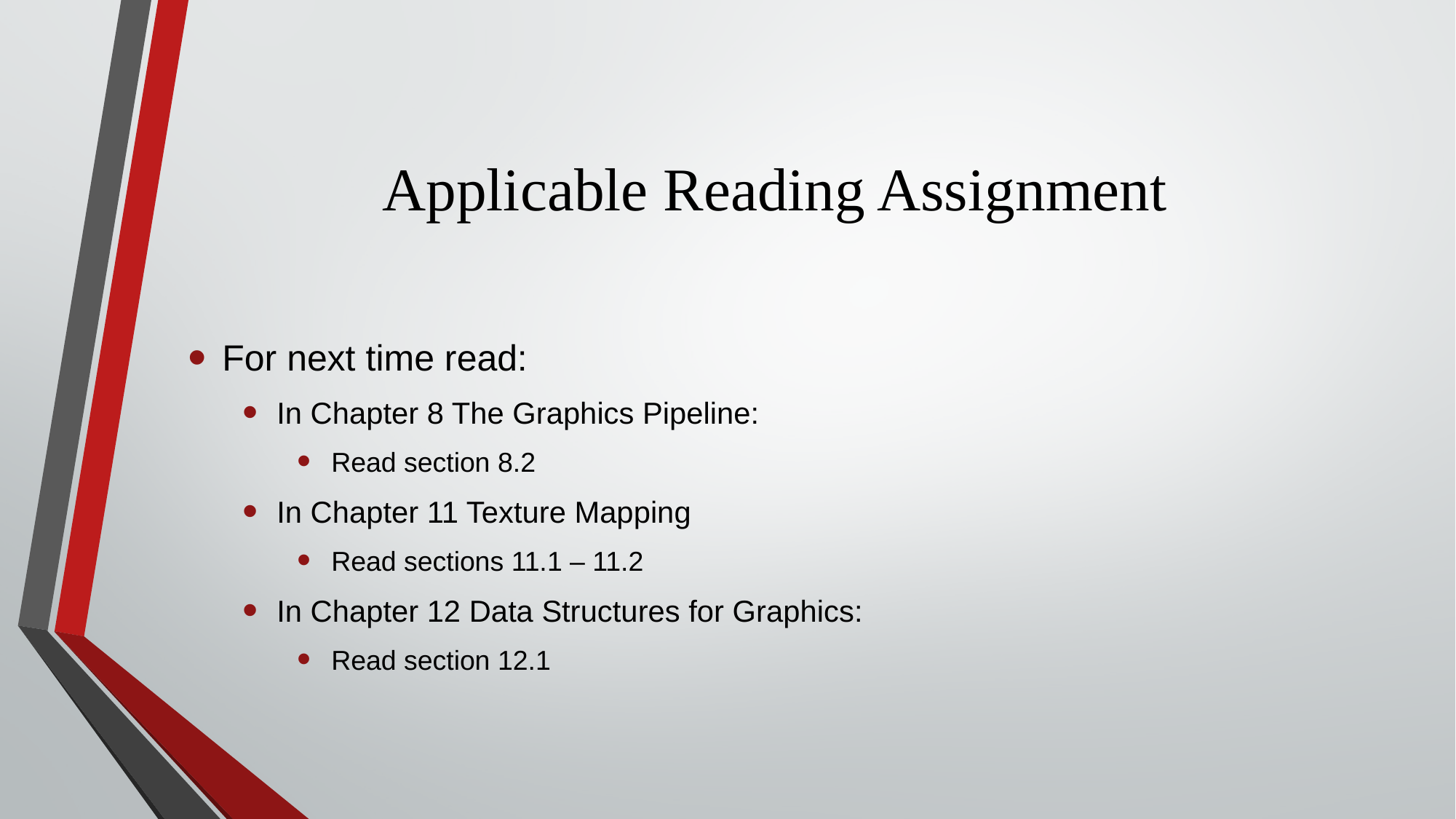

# Applicable Reading Assignment
For next time read:
In Chapter 8 The Graphics Pipeline:
Read section 8.2
In Chapter 11 Texture Mapping
Read sections 11.1 – 11.2
In Chapter 12 Data Structures for Graphics:
Read section 12.1